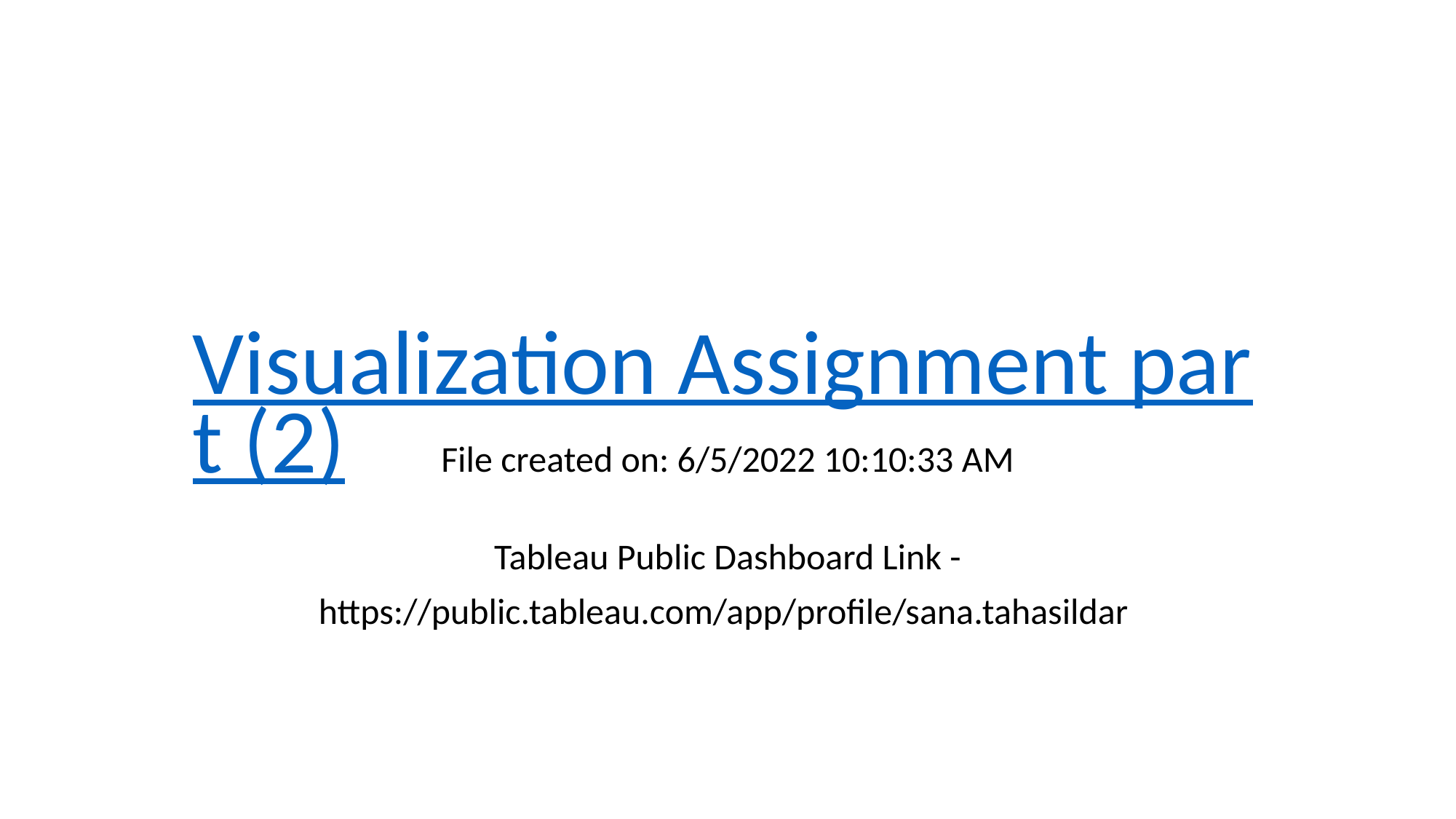

# Visualization Assignment part (2)
File created on: 6/5/2022 10:10:33 AM

Tableau Public Dashboard Link -
https://public.tableau.com/app/profile/sana.tahasildar